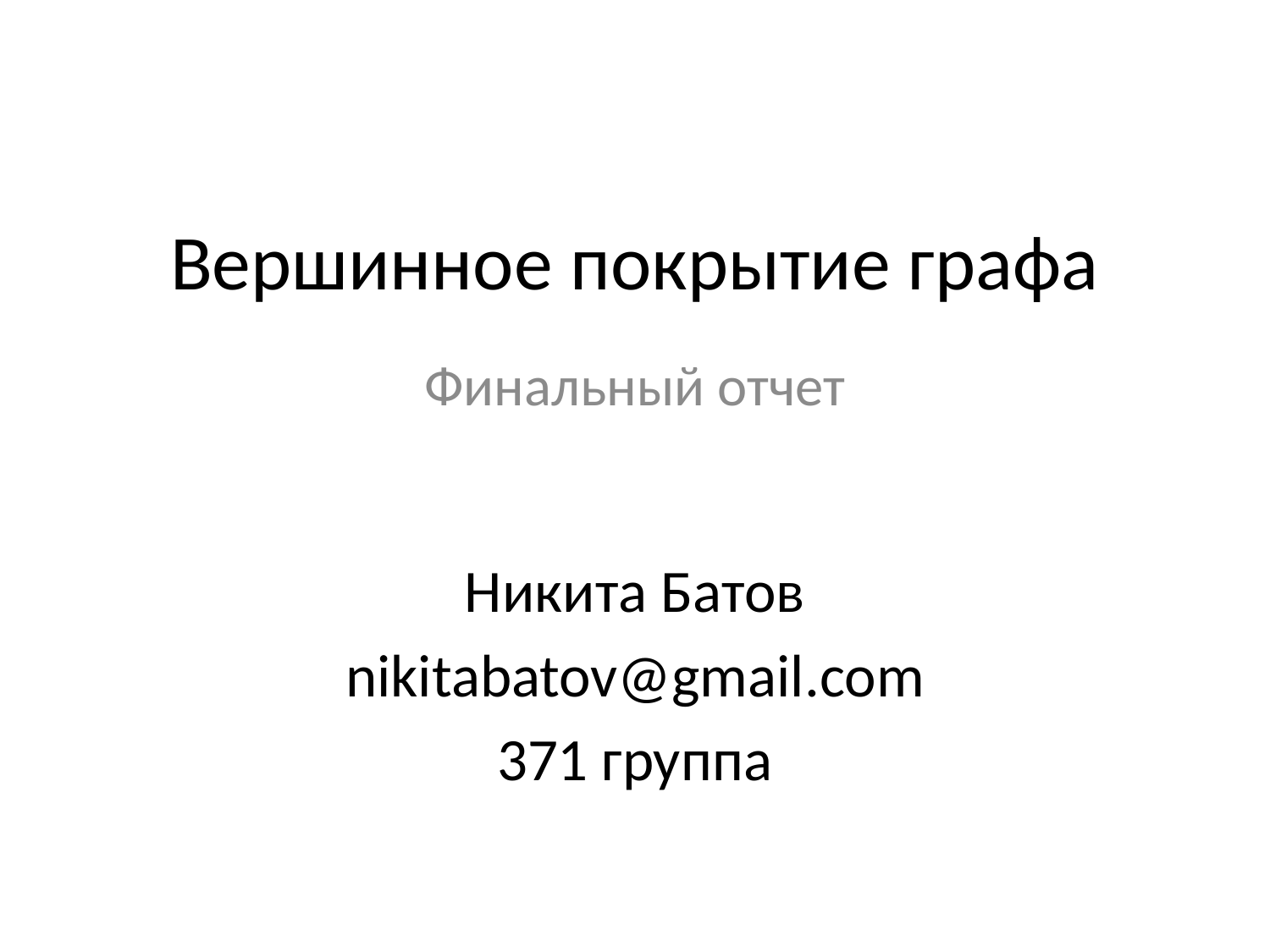

# Вершинное покрытие графа
Финальный отчет
Никита Батов
nikitabatov@gmail.com
371 группа